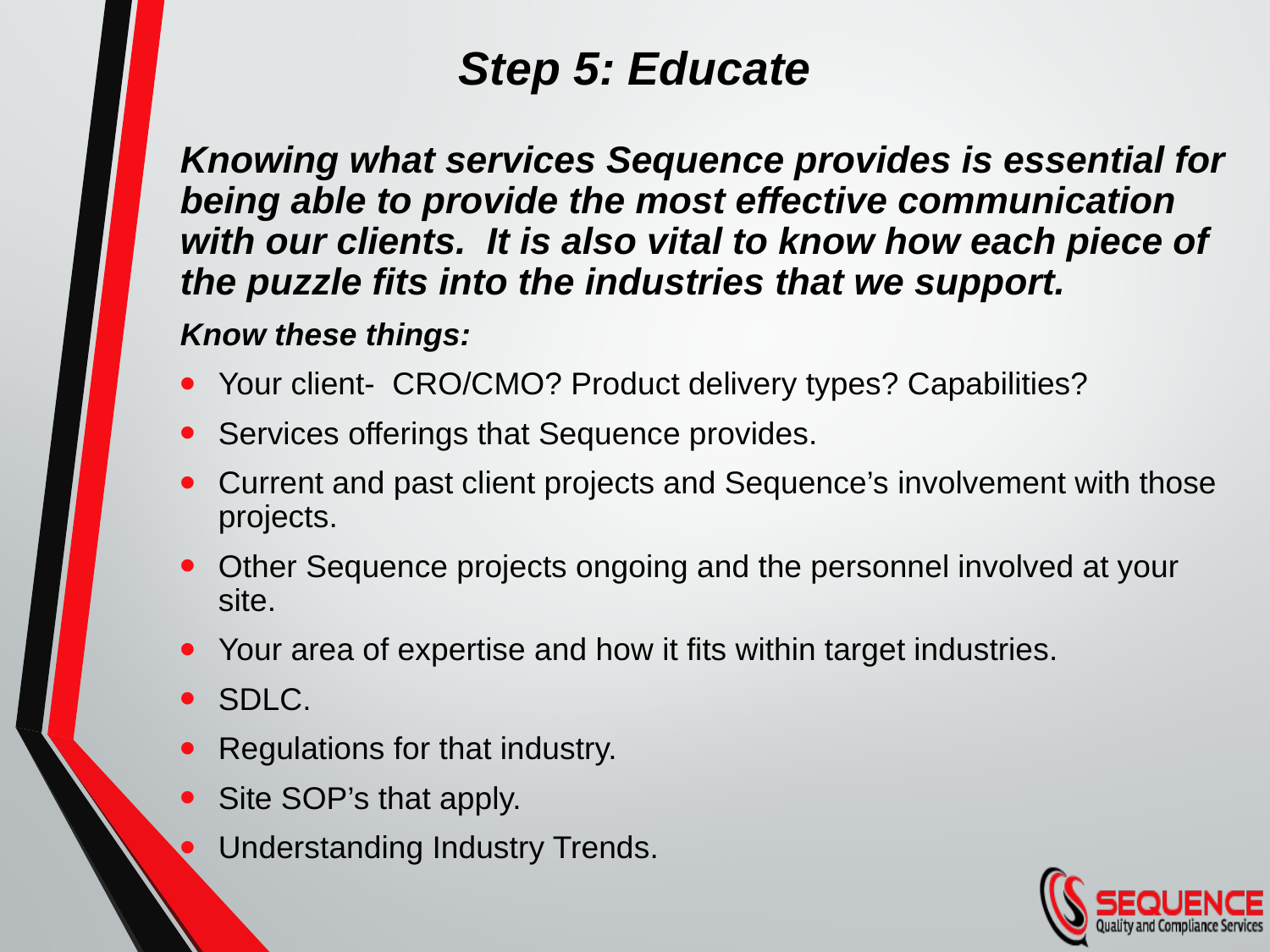

# Step 5: Educate
Knowing what services Sequence provides is essential for being able to provide the most effective communication with our clients.  It is also vital to know how each piece of the puzzle fits into the industries that we support.
Know these things:
Your client-  CRO/CMO? Product delivery types? Capabilities?
Services offerings that Sequence provides.
Current and past client projects and Sequence’s involvement with those projects.
Other Sequence projects ongoing and the personnel involved at your site.
Your area of expertise and how it fits within target industries.
SDLC.
Regulations for that industry.
Site SOP’s that apply.
Understanding Industry Trends.